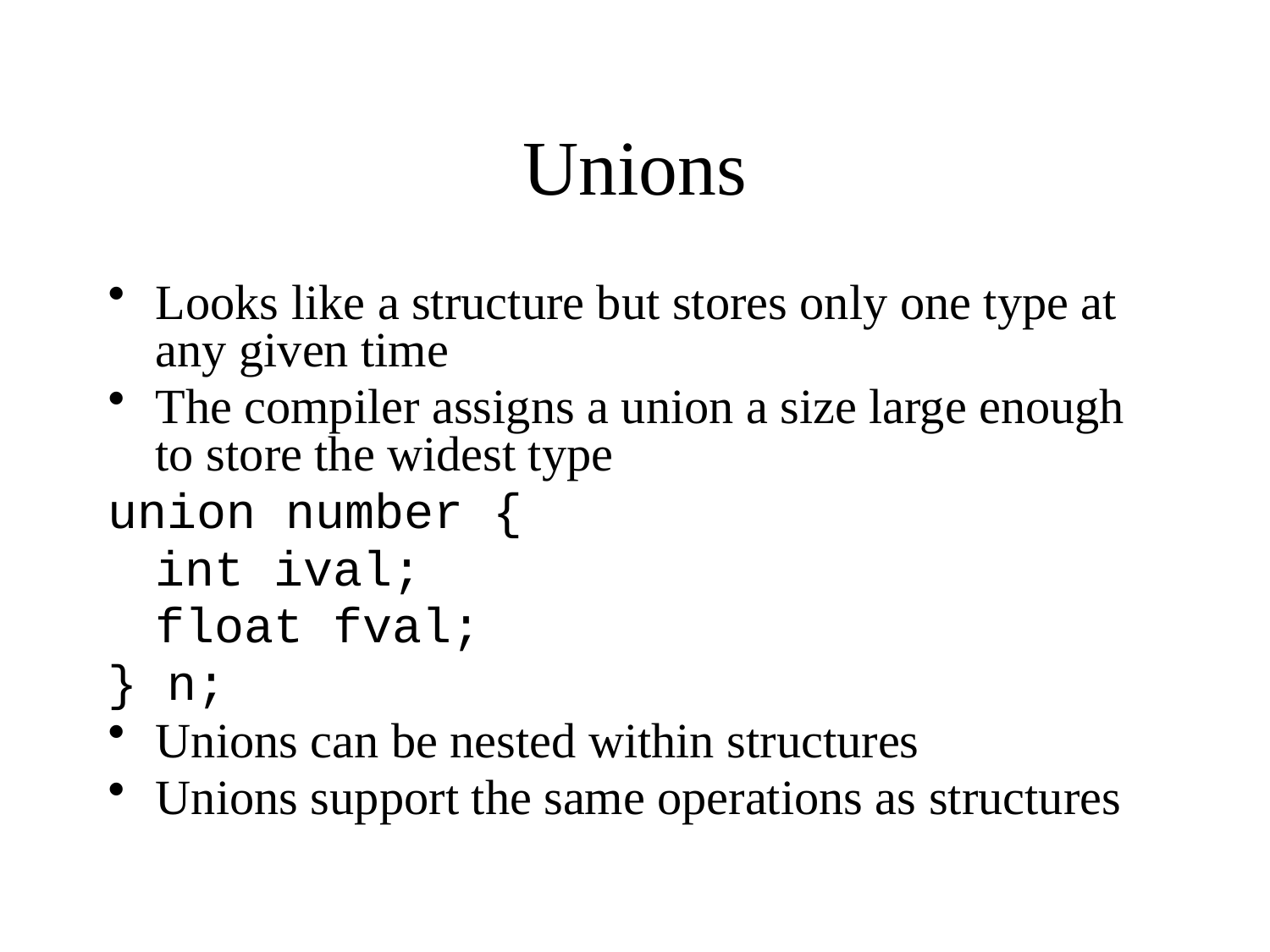

# Unions
Looks like a structure but stores only one type at any given time
The compiler assigns a union a size large enough to store the widest type
union number {
	int ival;
	float fval;
} n;
Unions can be nested within structures
Unions support the same operations as structures